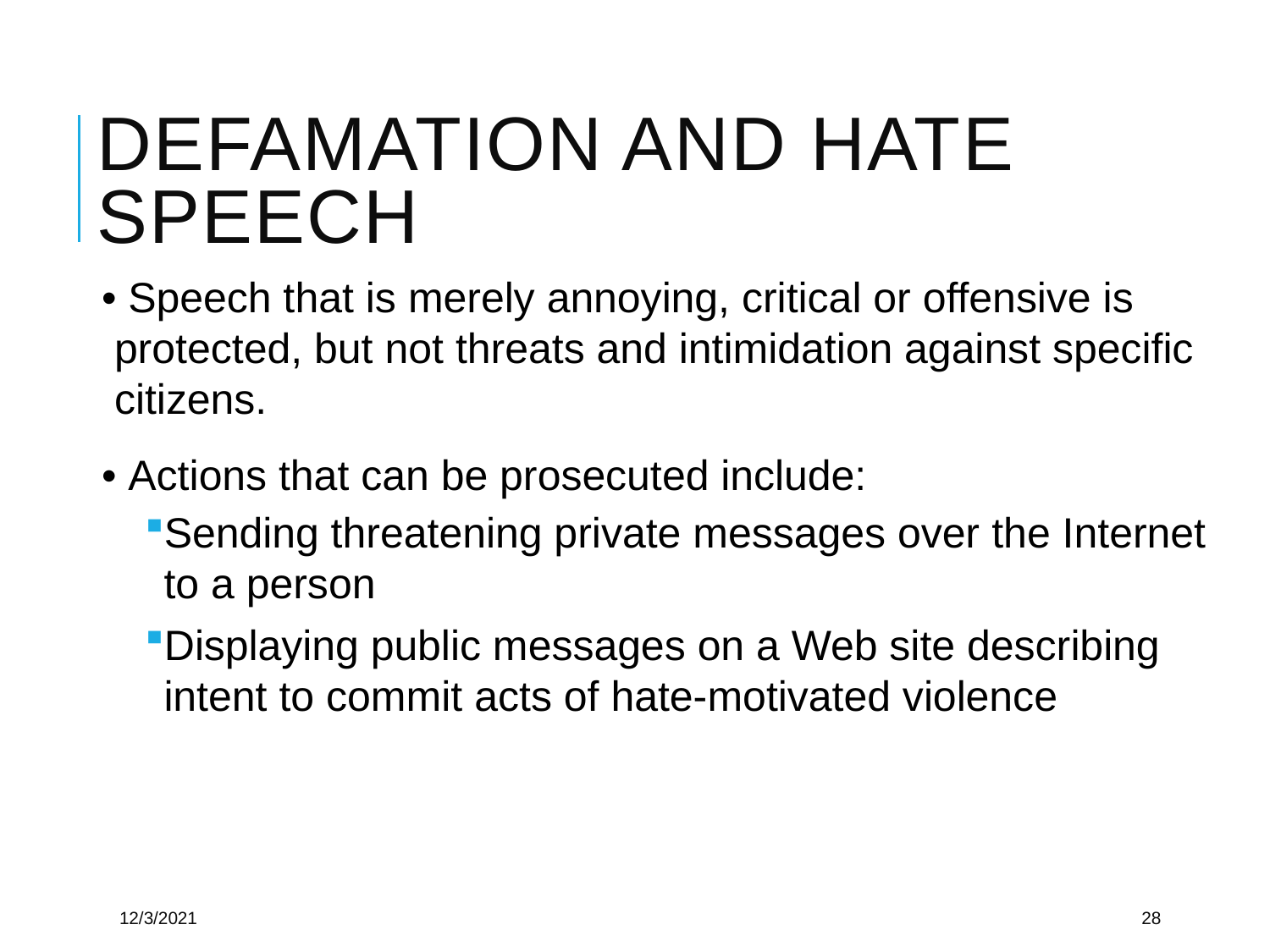

# Defamation and Hate Speech
• Speech that is merely annoying, critical or offensive is protected, but not threats and intimidation against specific citizens.
• Actions that can be prosecuted include:
Sending threatening private messages over the Internet to a person
Displaying public messages on a Web site describing intent to commit acts of hate-motivated violence

12/3/2021
28